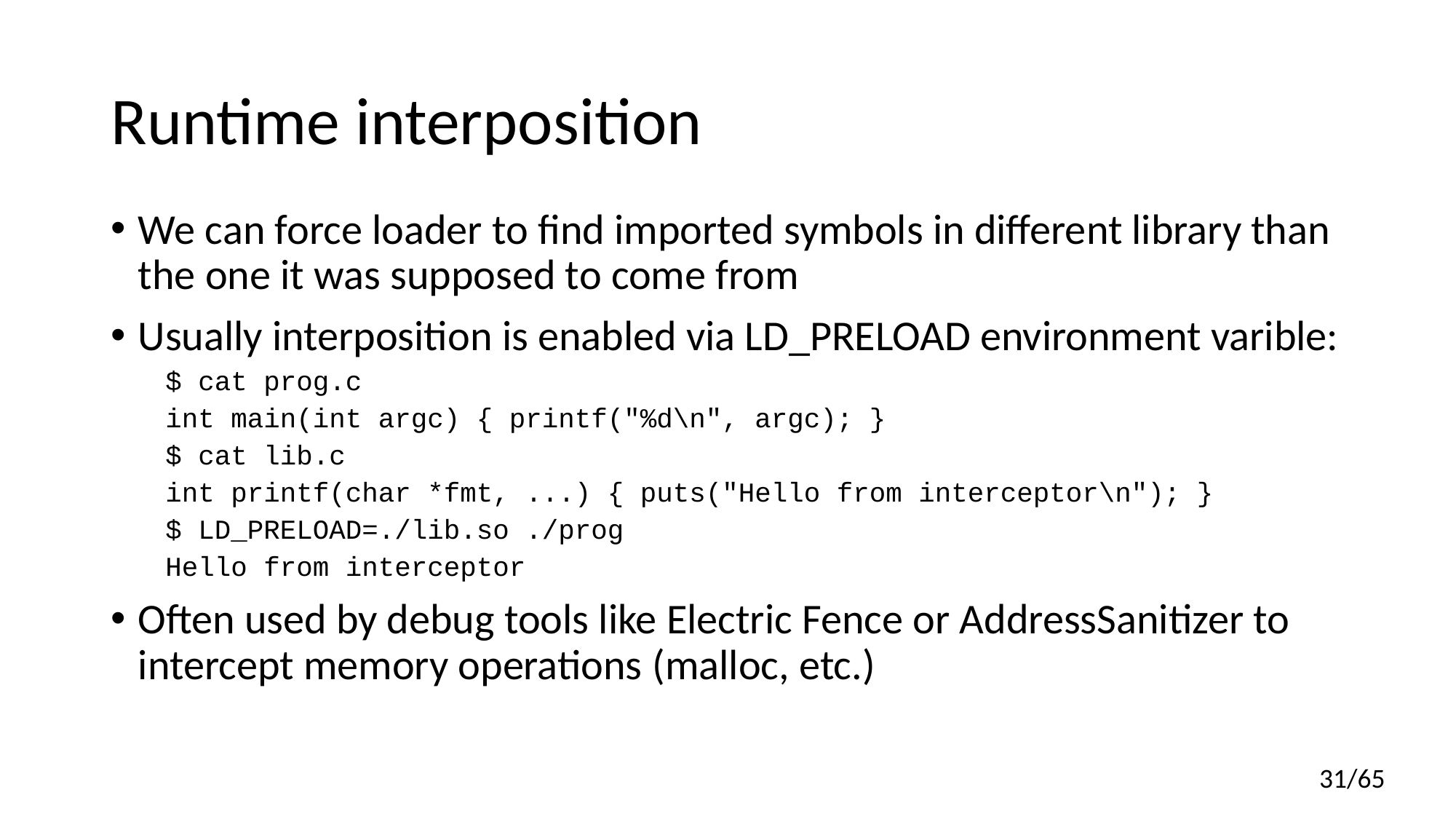

# Runtime interposition
We can force loader to find imported symbols in different library than the one it was supposed to come from
Usually interposition is enabled via LD_PRELOAD environment varible:
$ cat prog.c
int main(int argc) { printf("%d\n", argc); }
$ cat lib.c
int printf(char *fmt, ...) { puts("Hello from interceptor\n"); }
$ LD_PRELOAD=./lib.so ./prog
Hello from interceptor
Often used by debug tools like Electric Fence or AddressSanitizer to intercept memory operations (malloc, etc.)